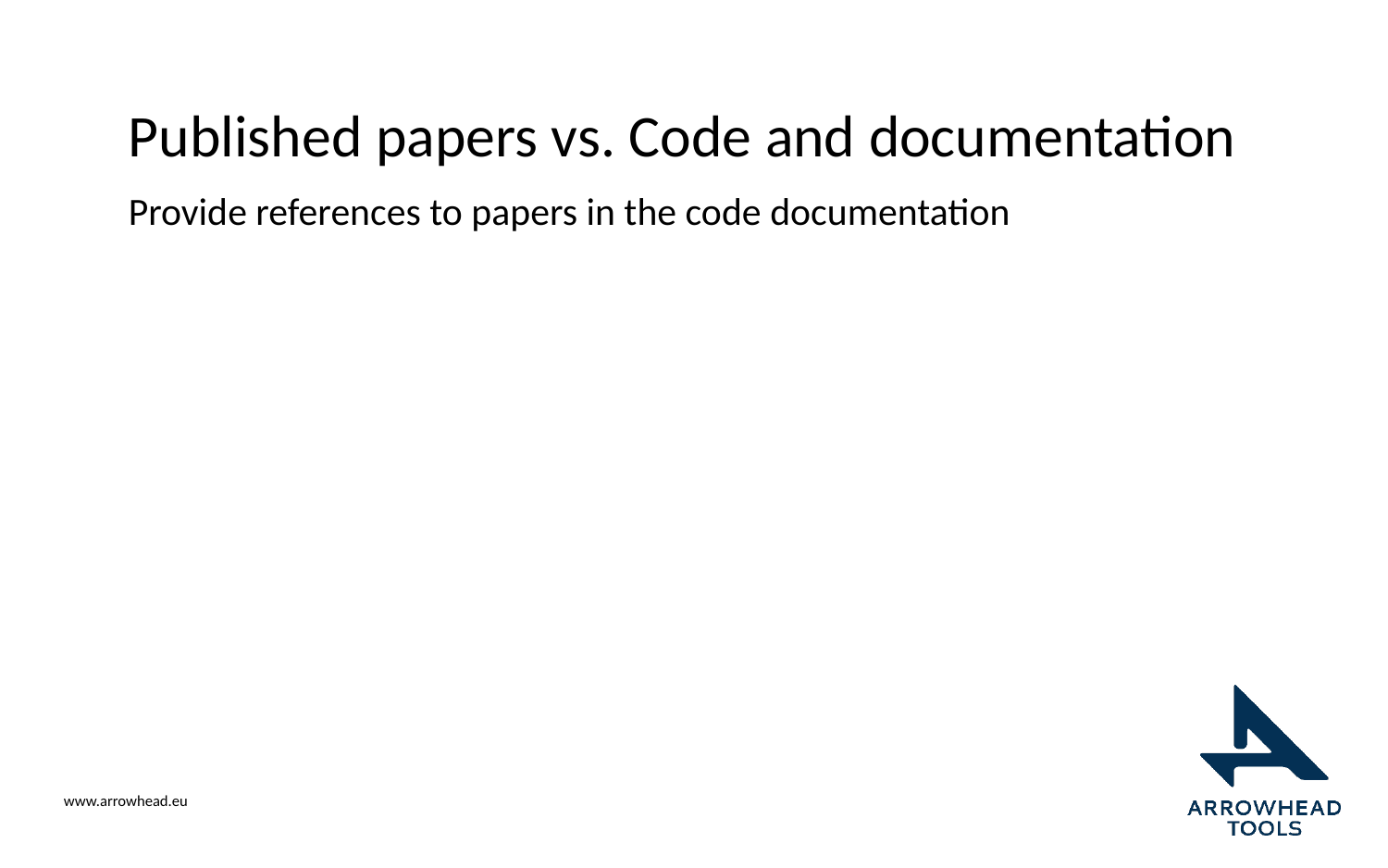

# Published papers vs. Code and documentation
Provide references to papers in the code documentation